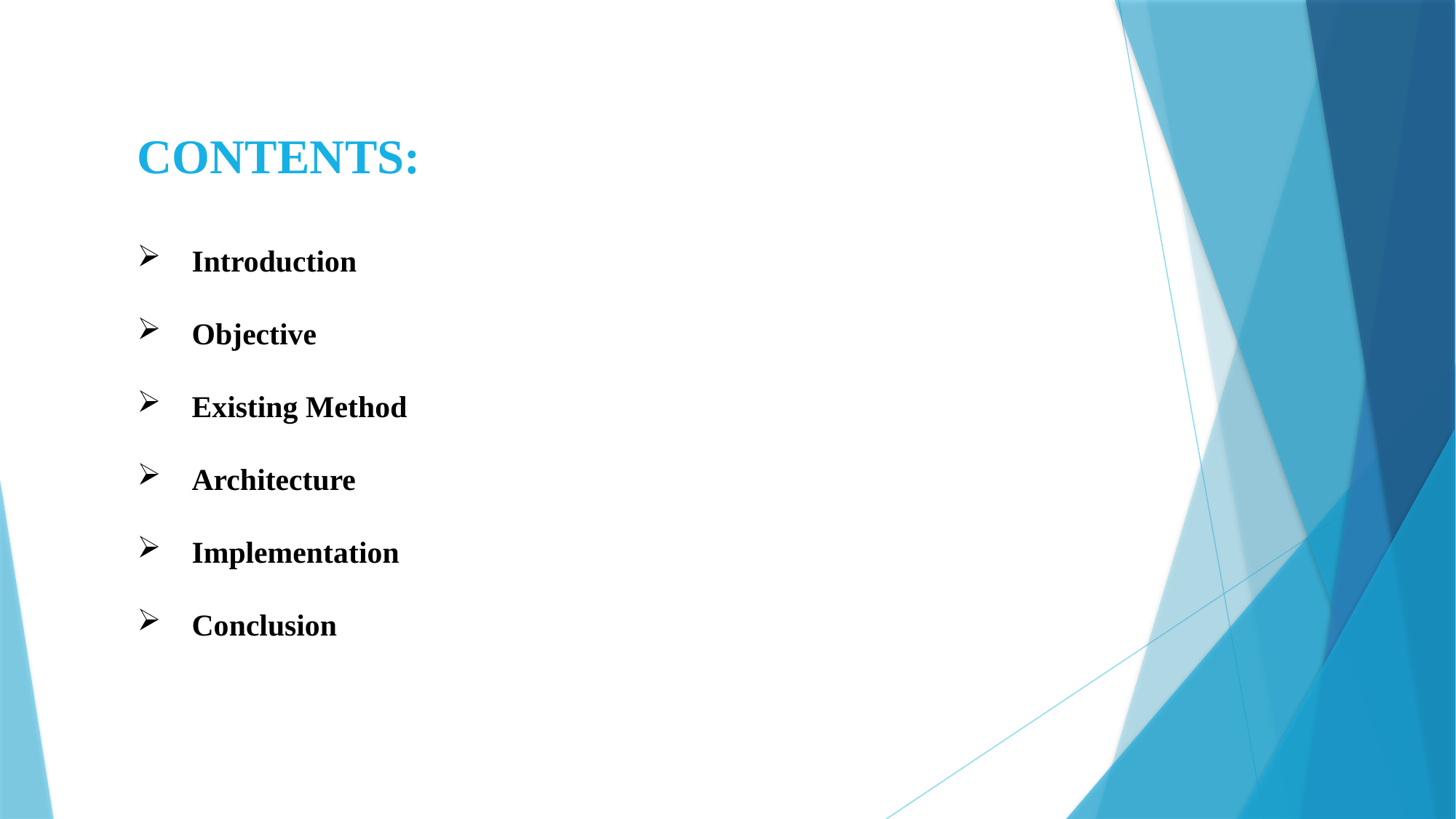

CONTENTS:

Introduction

Objective

Existing Method

Architecture

Implementation

Conclusion